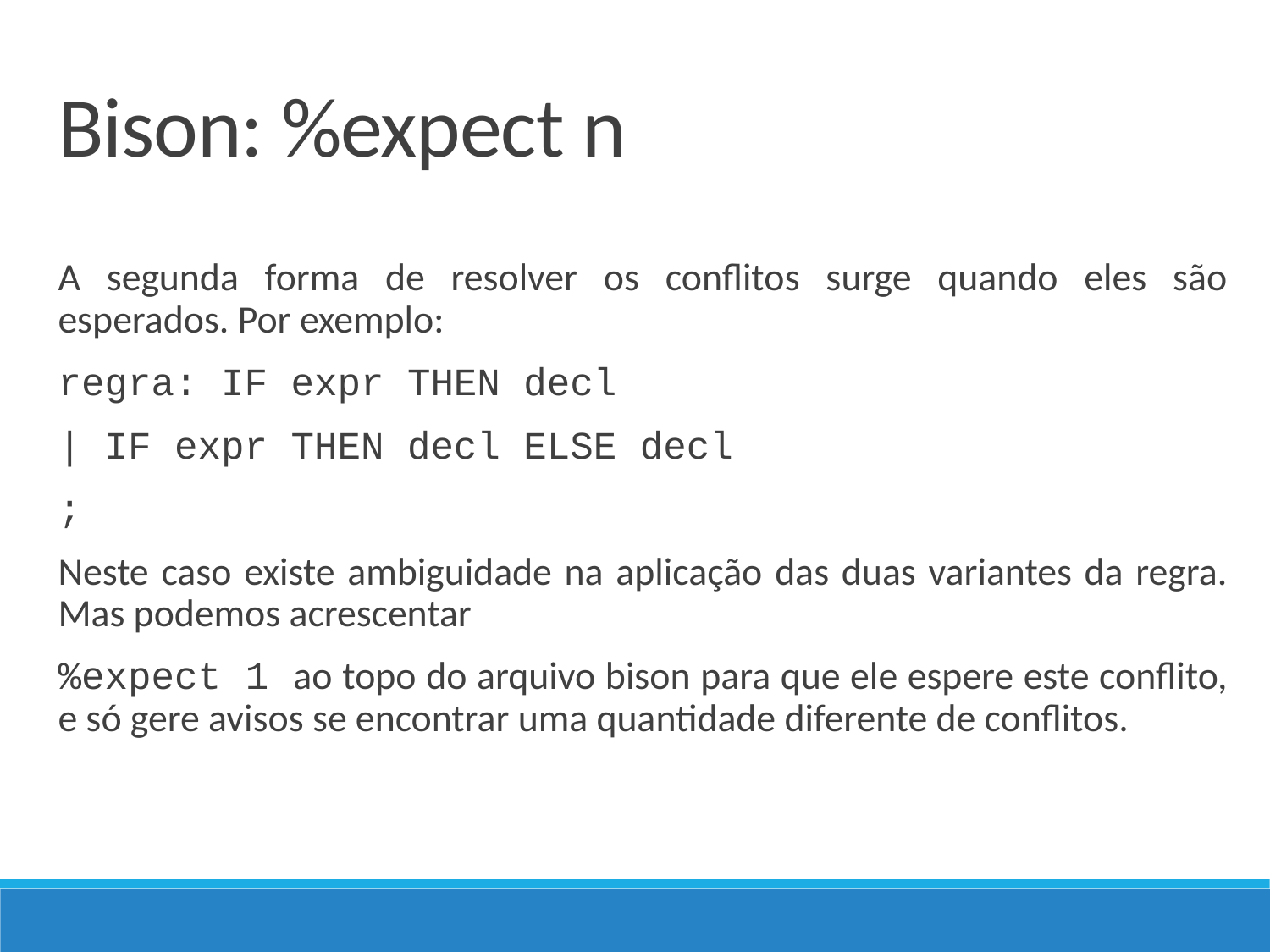

Bison: %expect n
A segunda forma de resolver os conflitos surge quando eles são esperados. Por exemplo:
regra: IF expr THEN decl
| IF expr THEN decl ELSE decl
;
Neste caso existe ambiguidade na aplicação das duas variantes da regra. Mas podemos acrescentar
%expect 1 ao topo do arquivo bison para que ele espere este conflito, e só gere avisos se encontrar uma quantidade diferente de conflitos.